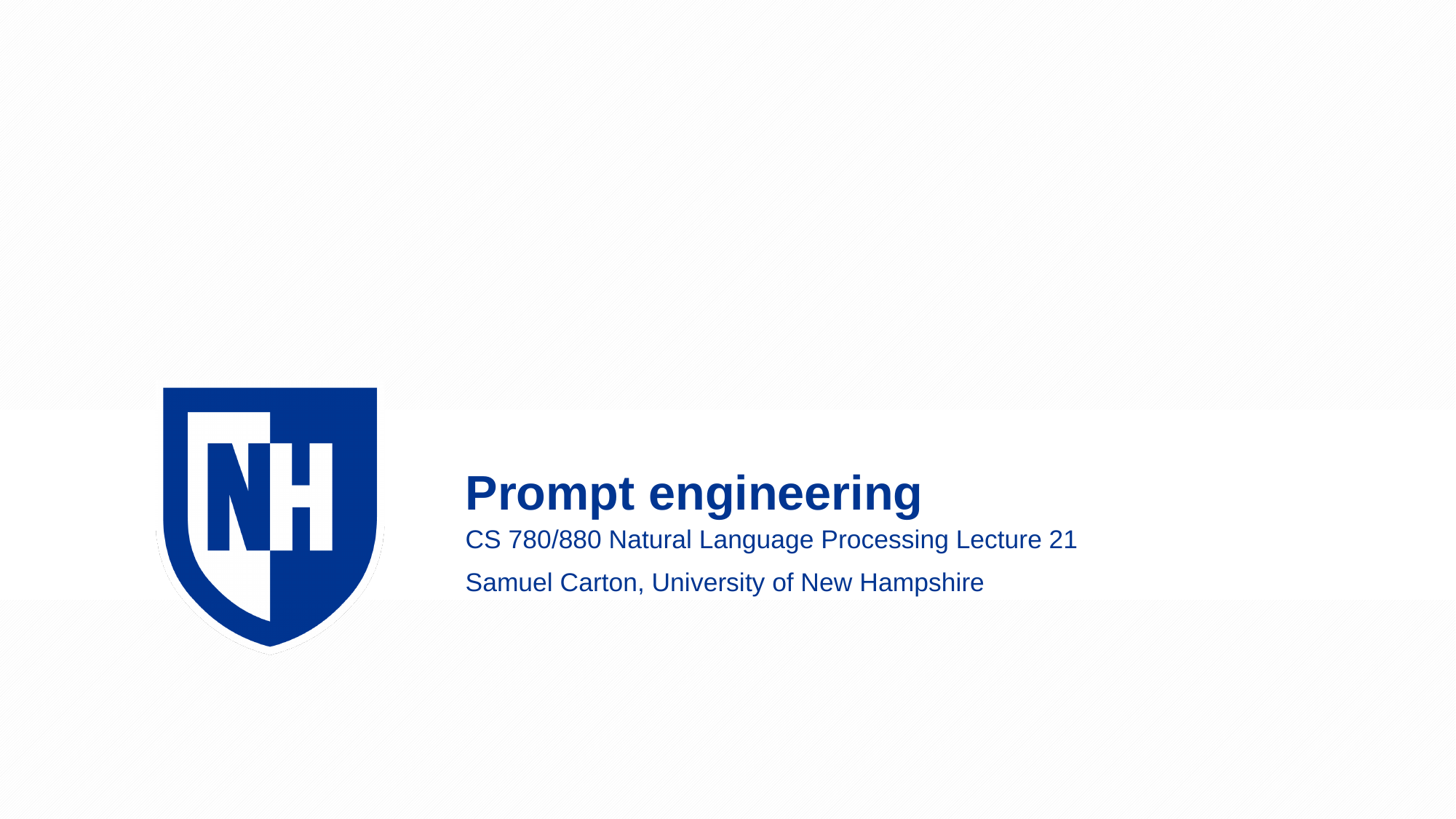

# Prompt engineering
CS 780/880 Natural Language Processing Lecture 21
Samuel Carton, University of New Hampshire